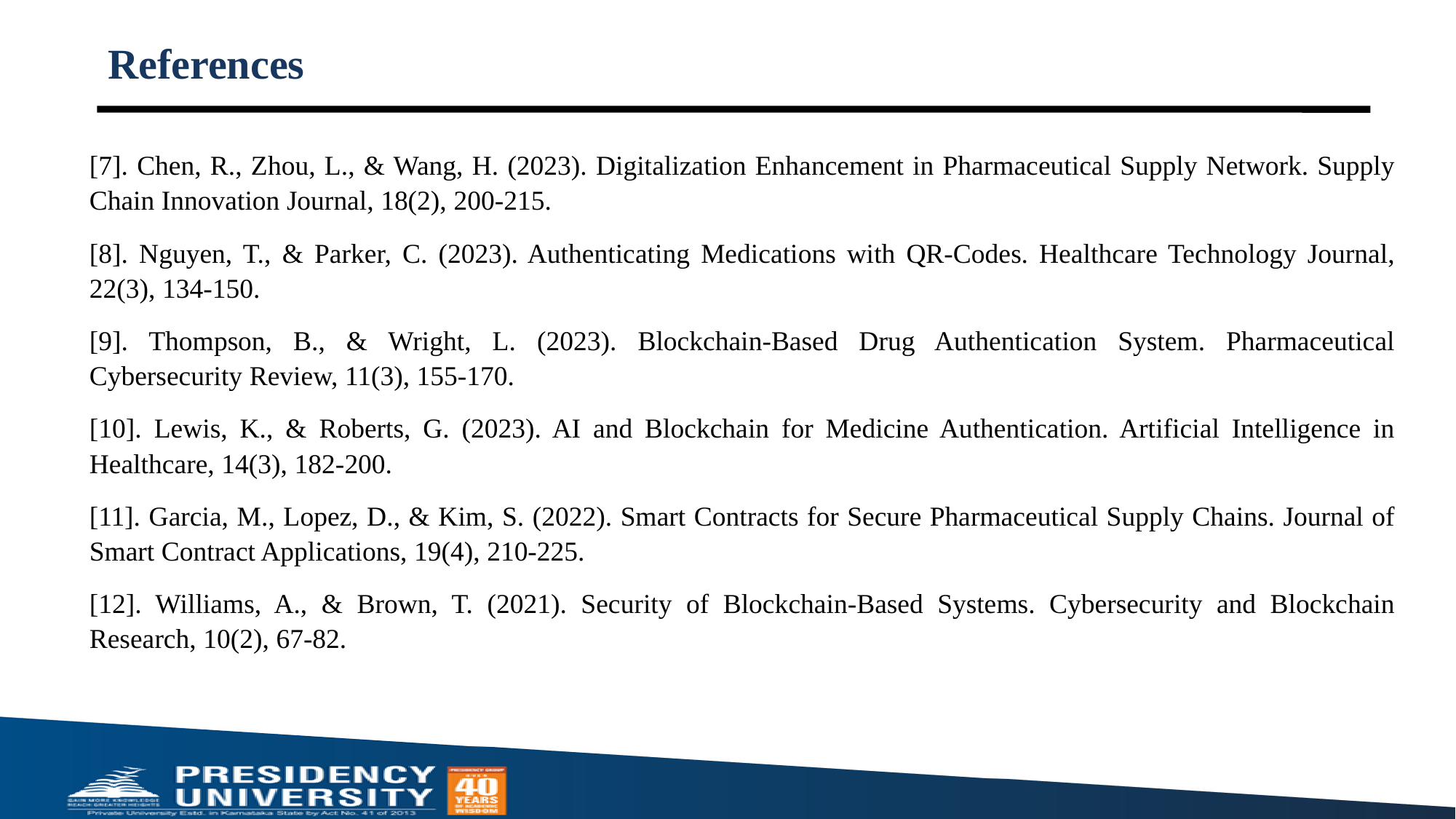

# References
[7]. Chen, R., Zhou, L., & Wang, H. (2023). Digitalization Enhancement in Pharmaceutical Supply Network. Supply Chain Innovation Journal, 18(2), 200-215.
[8]. Nguyen, T., & Parker, C. (2023). Authenticating Medications with QR-Codes. Healthcare Technology Journal, 22(3), 134-150.
[9]. Thompson, B., & Wright, L. (2023). Blockchain-Based Drug Authentication System. Pharmaceutical Cybersecurity Review, 11(3), 155-170.
[10]. Lewis, K., & Roberts, G. (2023). AI and Blockchain for Medicine Authentication. Artificial Intelligence in Healthcare, 14(3), 182-200.
[11]. Garcia, M., Lopez, D., & Kim, S. (2022). Smart Contracts for Secure Pharmaceutical Supply Chains. Journal of Smart Contract Applications, 19(4), 210-225.
[12]. Williams, A., & Brown, T. (2021). Security of Blockchain-Based Systems. Cybersecurity and Blockchain Research, 10(2), 67-82.